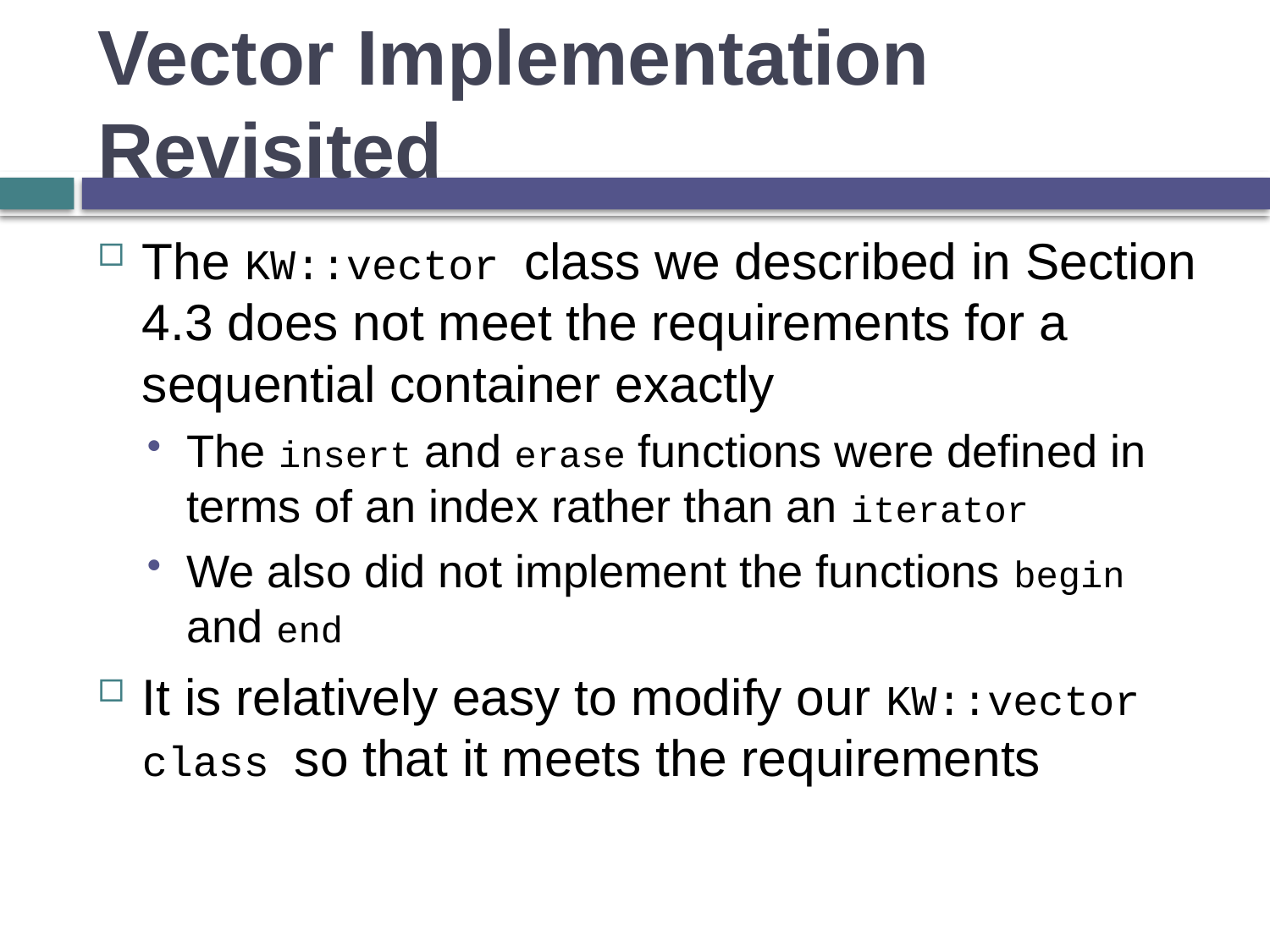

# Vector Implementation Revisited
The KW::vector class we described in Section 4.3 does not meet the requirements for a sequential container exactly
The insert and erase functions were defined in terms of an index rather than an iterator
We also did not implement the functions begin and end
It is relatively easy to modify our KW::vector class so that it meets the requirements